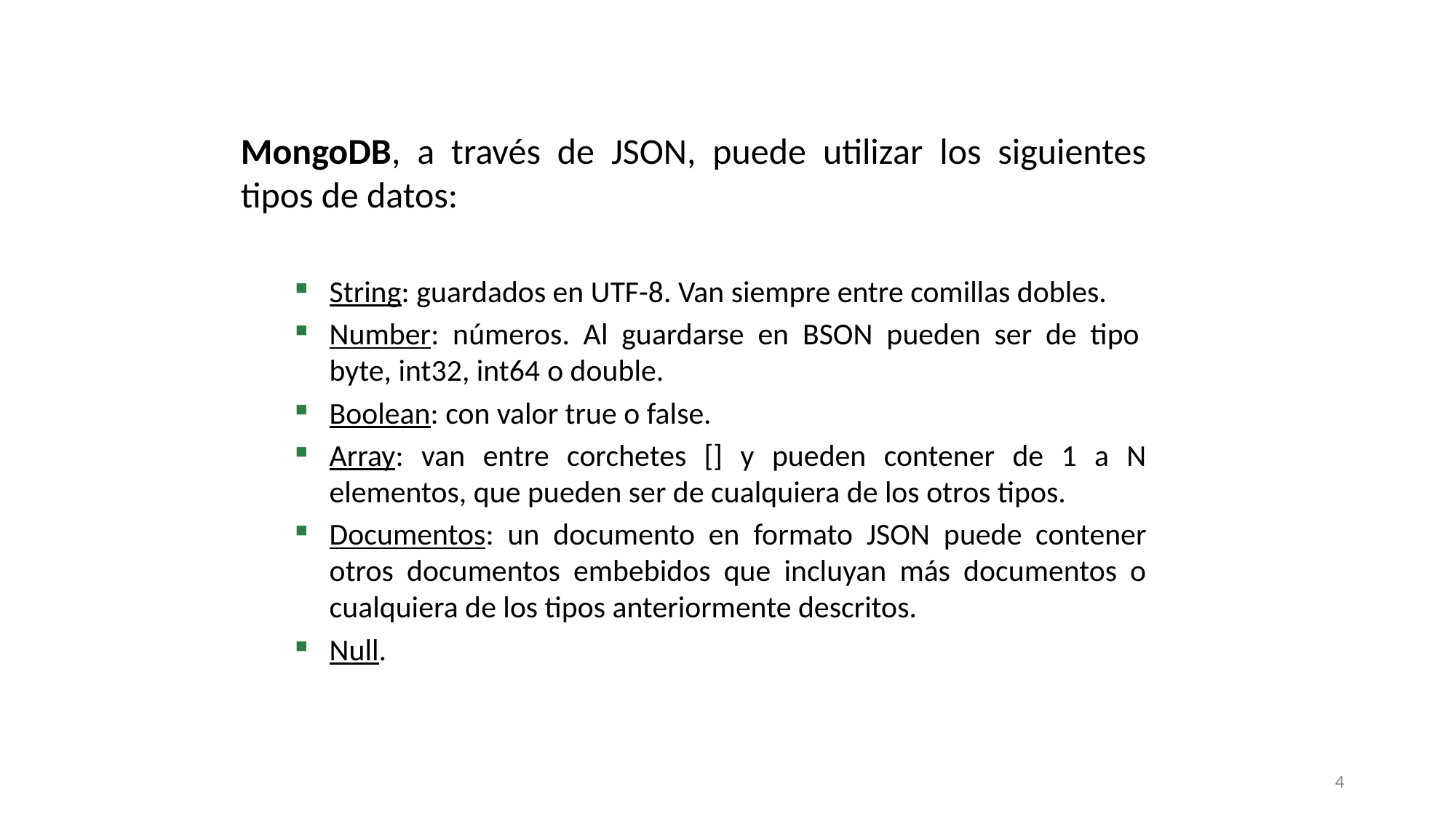

MongoDB, a través de JSON, puede utilizar los siguientes tipos de datos:

String: guardados en UTF-8. Van siempre entre comillas dobles.
Number: números. Al guardarse en BSON pueden ser de tipo  byte, int32, int64 o double.
Boolean: con valor true o false.
Array: van entre corchetes [] y pueden contener de 1 a N elementos, que pueden ser de cualquiera de los otros tipos.
Documentos: un documento en formato JSON puede contener otros documentos embebidos que incluyan más documentos o cualquiera de los tipos anteriormente descritos.
Null.

4